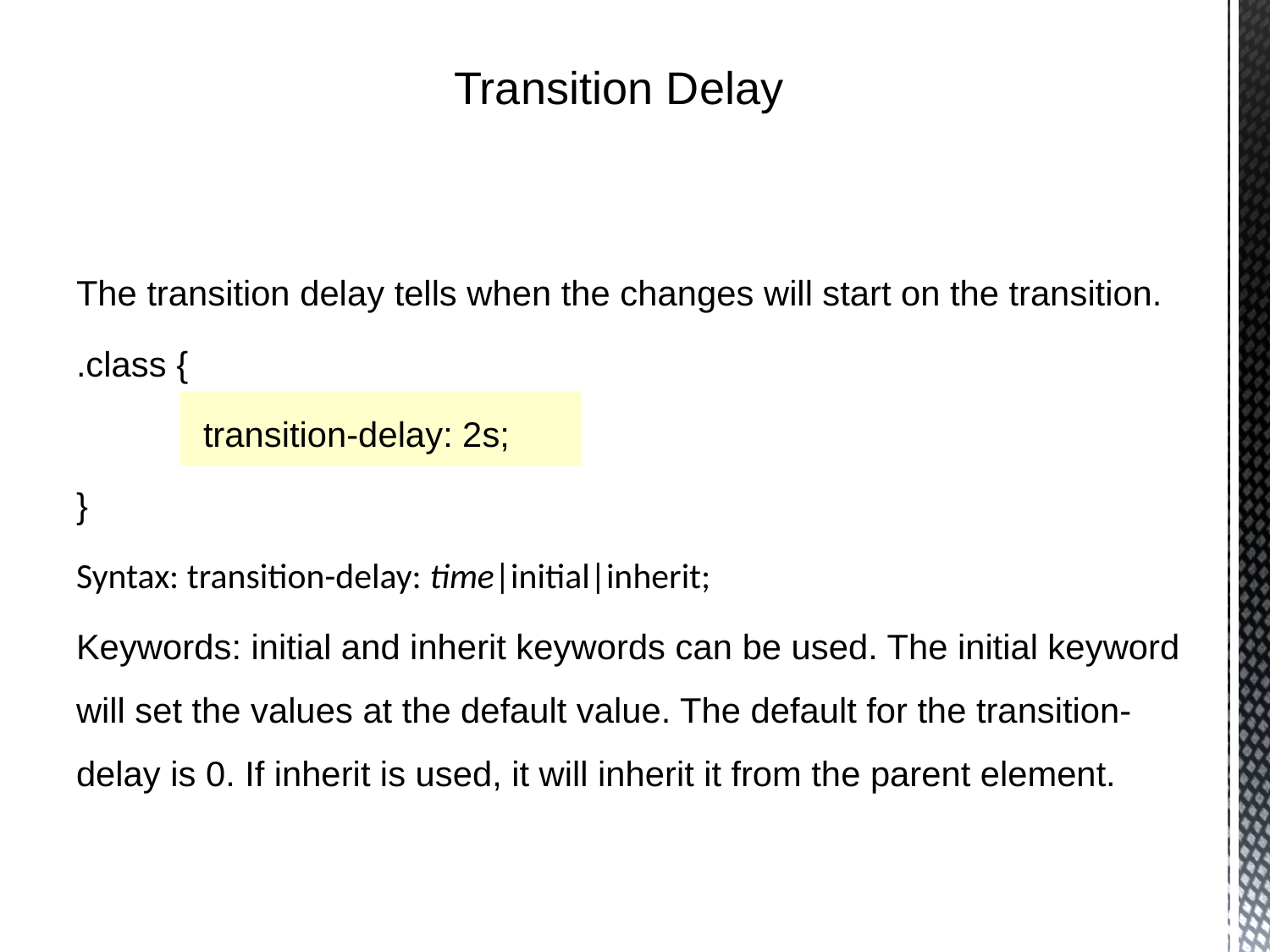

Transition Delay
The transition delay tells when the changes will start on the transition.
.class {
	transition-delay: 2s;
}
Syntax: transition-delay: time|initial|inherit;
Keywords: initial and inherit keywords can be used. The initial keyword will set the values at the default value. The default for the transition-delay is 0. If inherit is used, it will inherit it from the parent element.